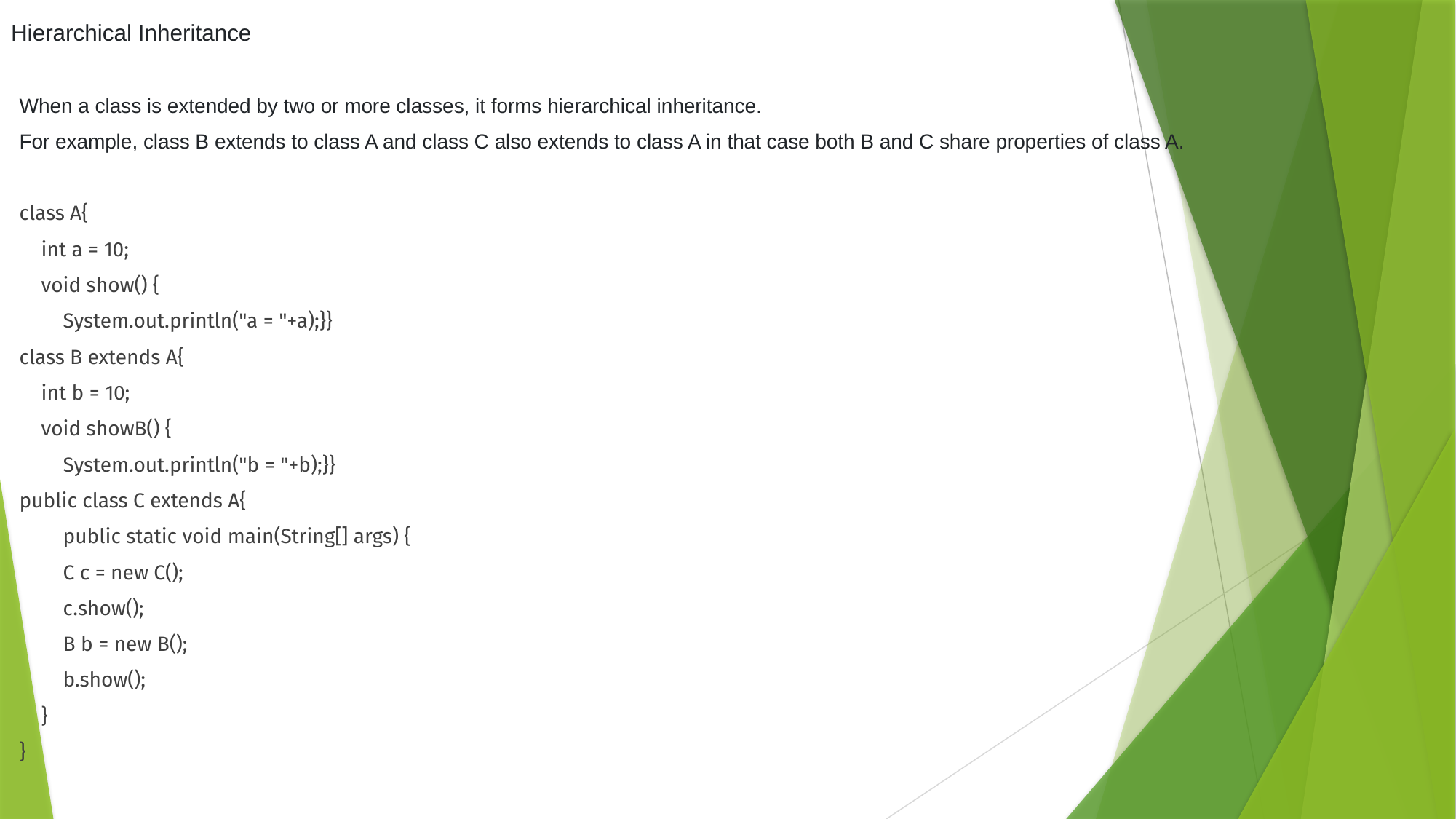

# Hierarchical Inheritance
When a class is extended by two or more classes, it forms hierarchical inheritance.
For example, class B extends to class A and class C also extends to class A in that case both B and C share properties of class A.

class A{
    int a = 10;
    void show() {
        System.out.println("a = "+a);}}
class B extends A{
    int b = 10;
    void showB() {
        System.out.println("b = "+b);}}
public class C extends A{
        public static void main(String[] args) {
        C c = new C();
        c.show();
        B b = new B();
        b.show();
    }
}